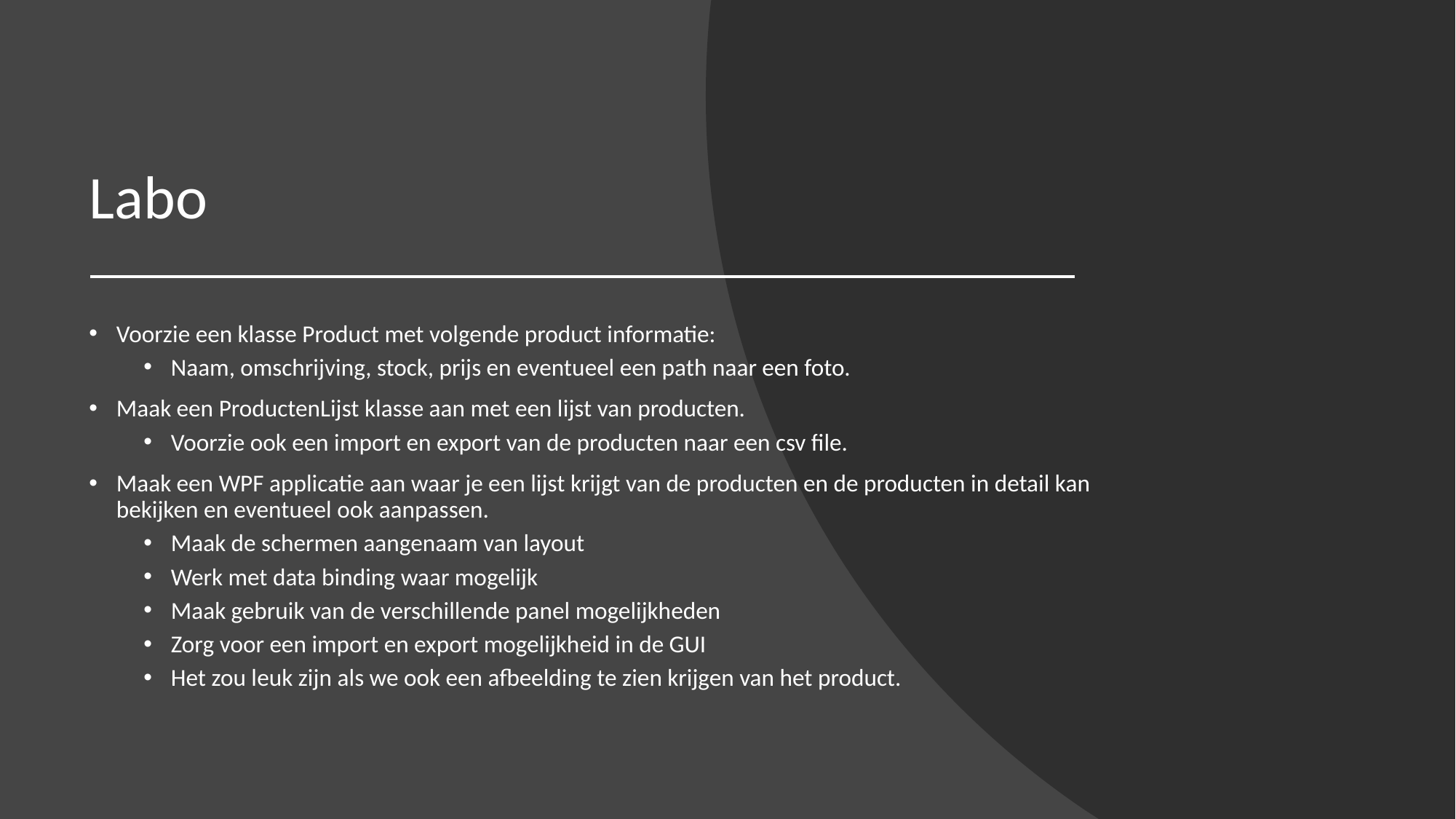

# Labo
Voorzie een klasse Product met volgende product informatie:
Naam, omschrijving, stock, prijs en eventueel een path naar een foto.
Maak een ProductenLijst klasse aan met een lijst van producten.
Voorzie ook een import en export van de producten naar een csv file.
Maak een WPF applicatie aan waar je een lijst krijgt van de producten en de producten in detail kan bekijken en eventueel ook aanpassen.
Maak de schermen aangenaam van layout
Werk met data binding waar mogelijk
Maak gebruik van de verschillende panel mogelijkheden
Zorg voor een import en export mogelijkheid in de GUI
Het zou leuk zijn als we ook een afbeelding te zien krijgen van het product.